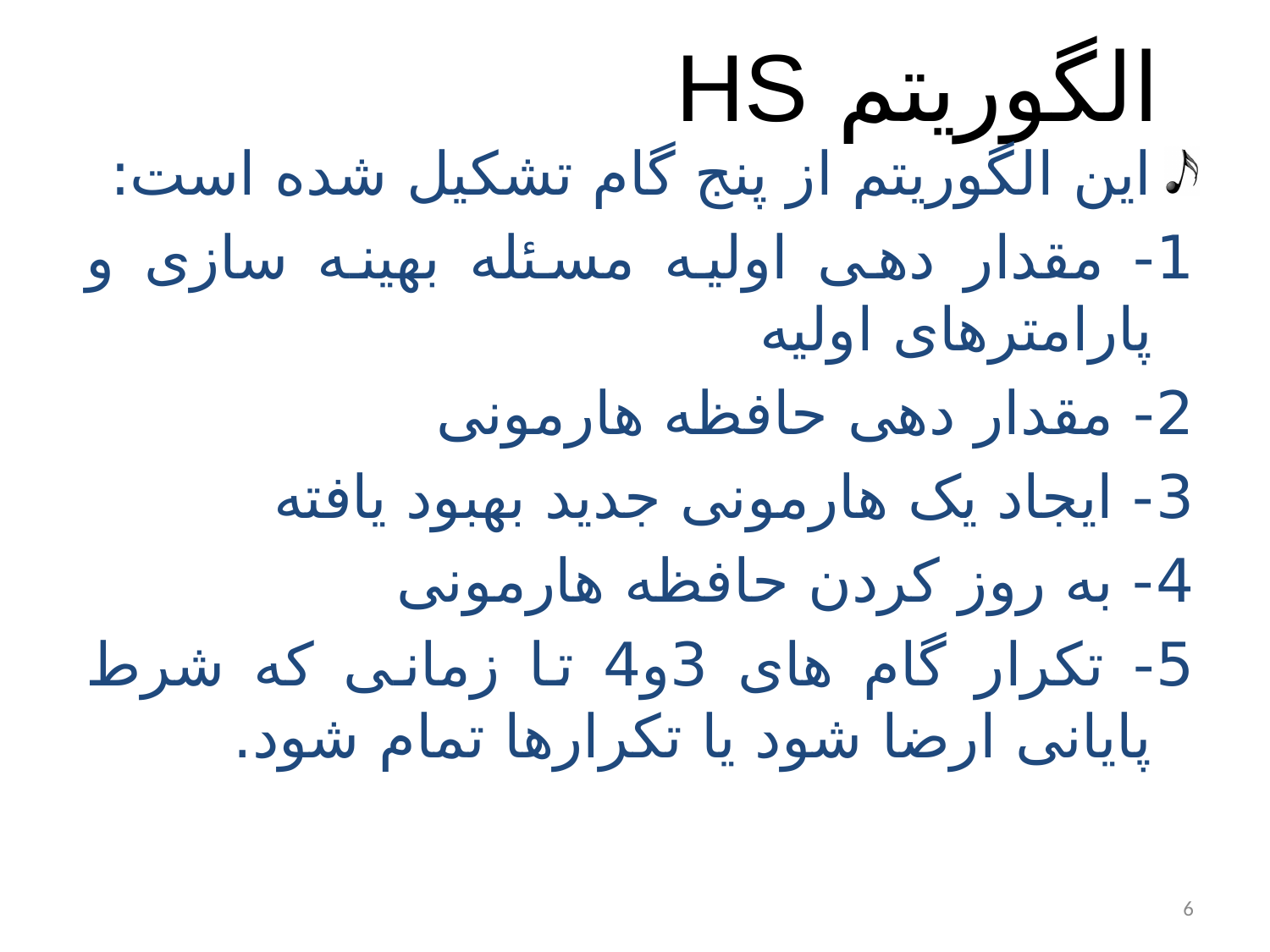

# الگوریتم HS
این الگوریتم از پنج گام تشکیل شده است:
1- مقدار دهی اولیه مسئله بهینه سازی و پارامترهای اولیه
2- مقدار دهی حافظه هارمونی
3- ایجاد یک هارمونی جدید بهبود یافته
4- به روز کردن حافظه هارمونی
5- تکرار گام های 3و4 تا زمانی که شرط پایانی ارضا شود یا تکرارها تمام شود.
6